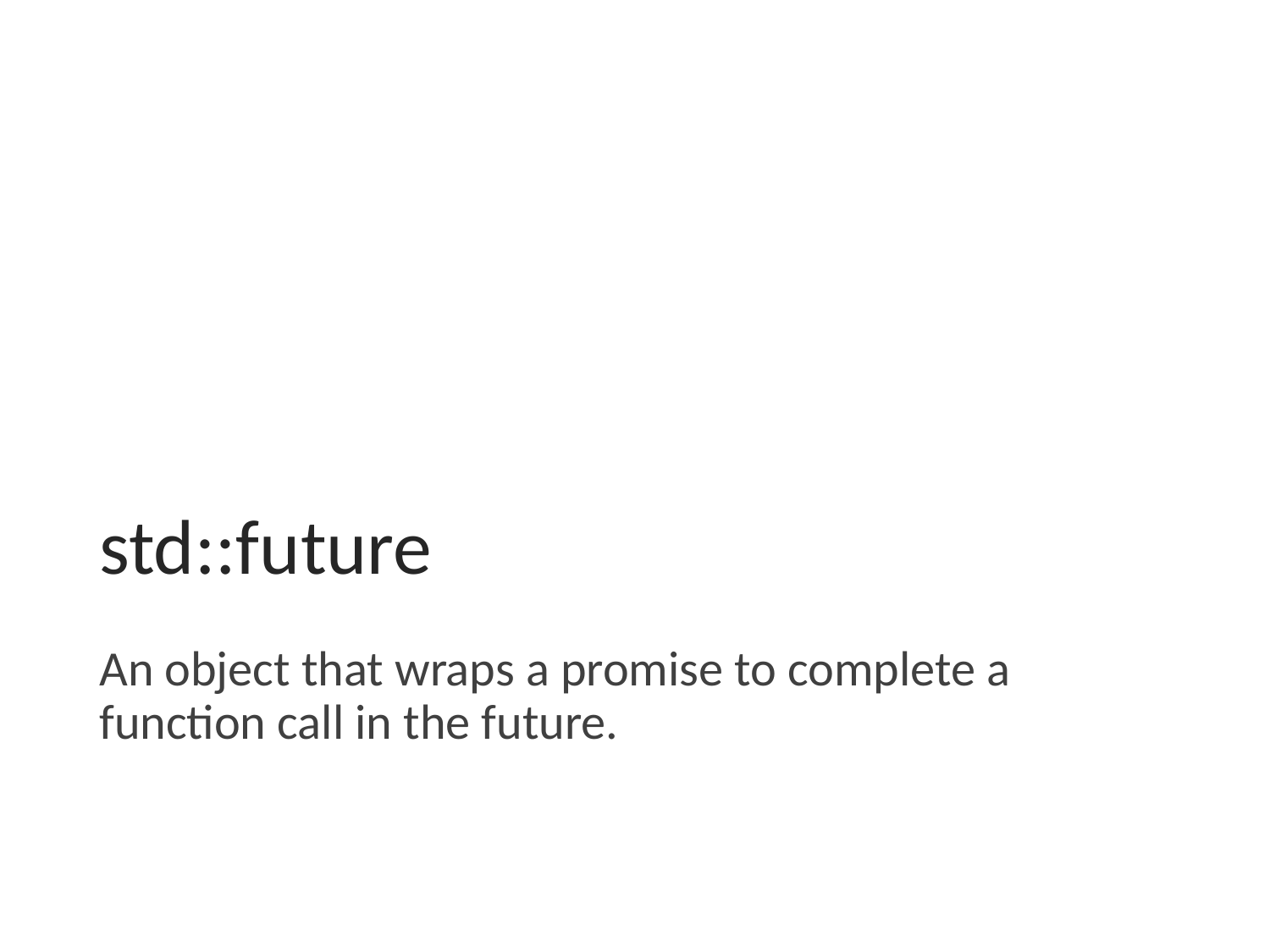

# std::future
An object that wraps a promise to complete a function call in the future.